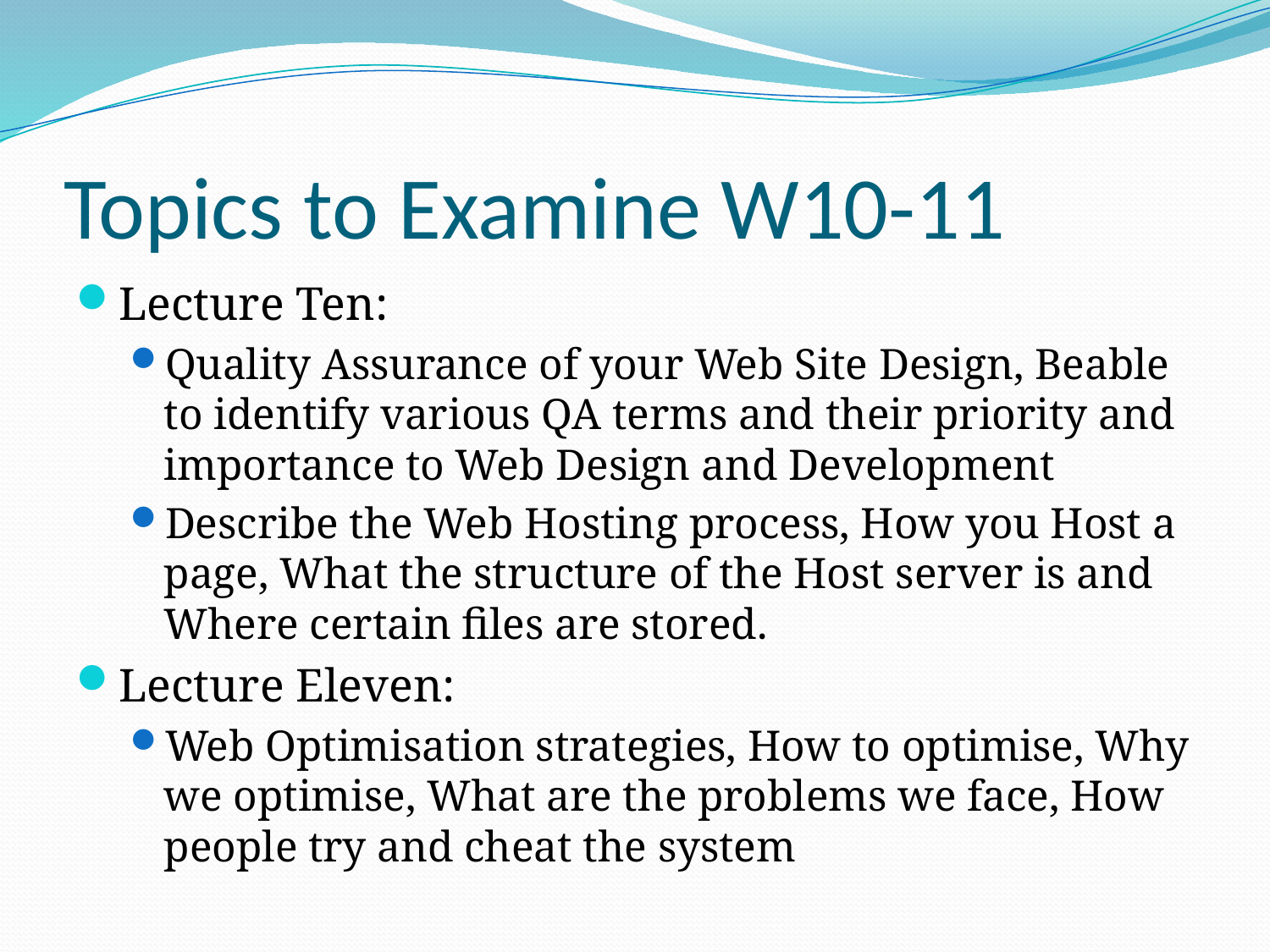

# Topics to Examine W10-11
Lecture Ten:
Quality Assurance of your Web Site Design, Beable to identify various QA terms and their priority and importance to Web Design and Development
Describe the Web Hosting process, How you Host a page, What the structure of the Host server is and Where certain files are stored.
Lecture Eleven:
Web Optimisation strategies, How to optimise, Why we optimise, What are the problems we face, How people try and cheat the system